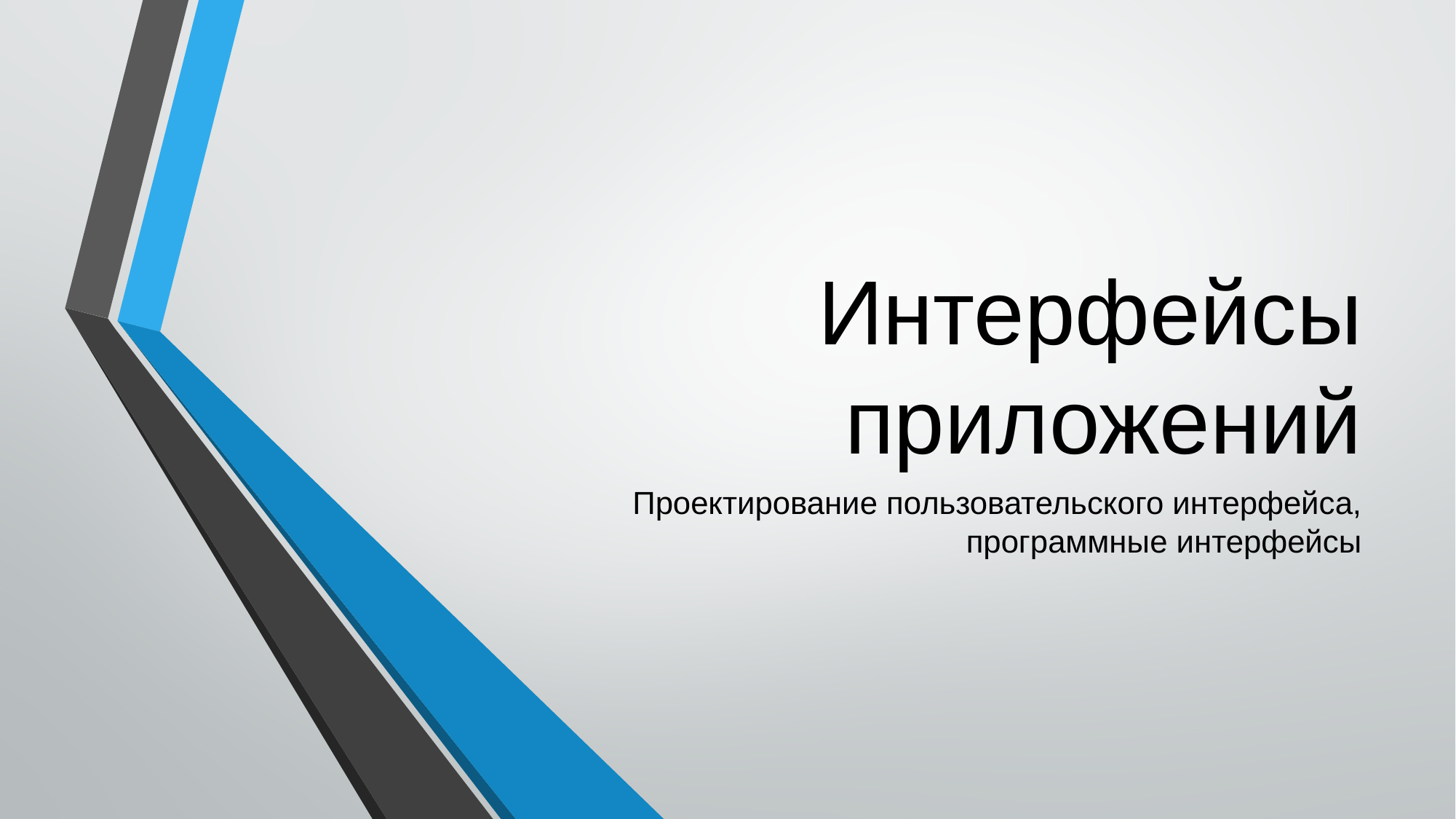

# Интерфейсы приложений
Проектирование пользовательского интерфейса, программные интерфейсы